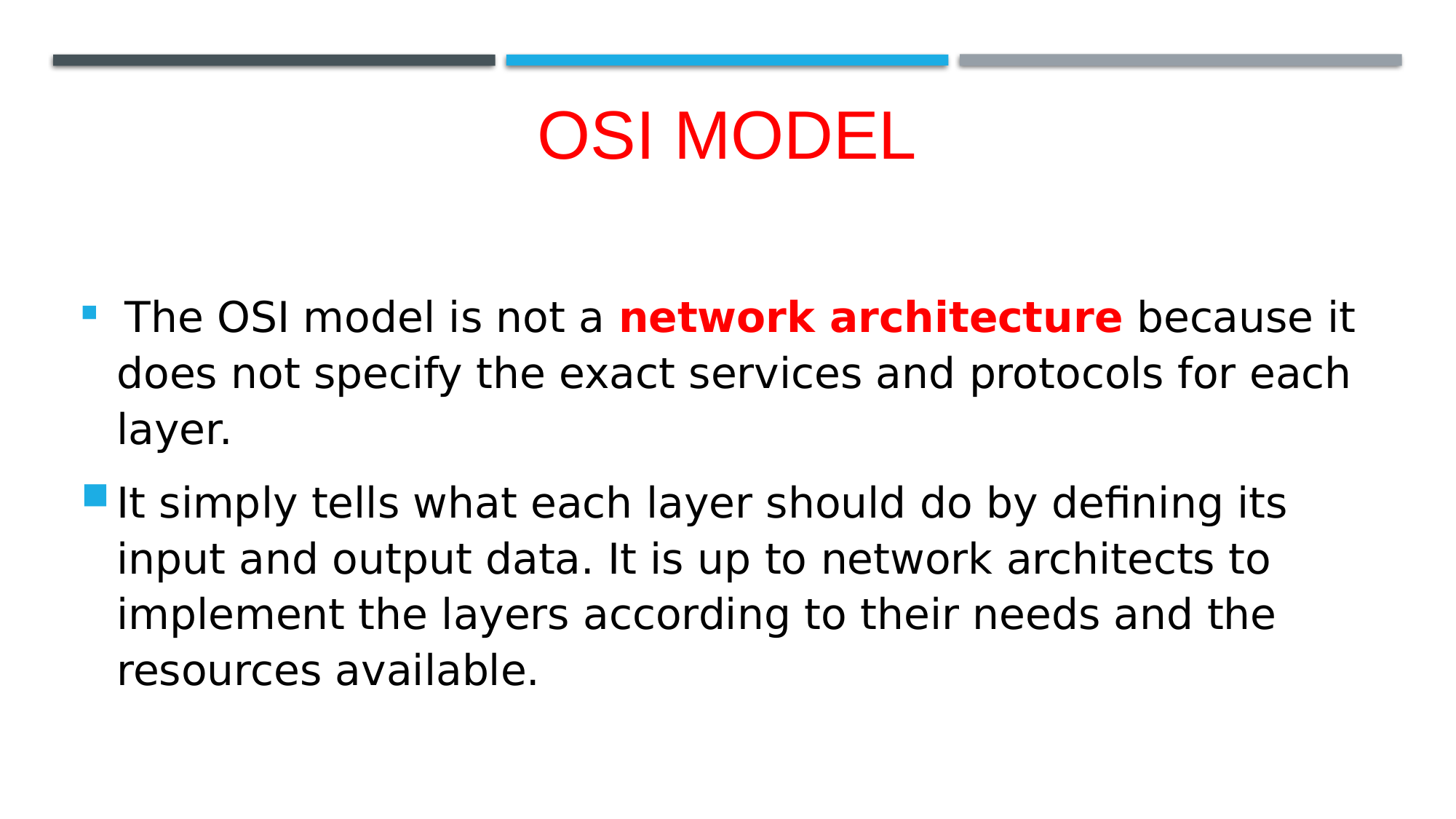

# OSI Model
 The OSI model is not a network architecture because it does not specify the exact services and protocols for each layer.
It simply tells what each layer should do by defining its input and output data. It is up to network architects to implement the layers according to their needs and the resources available.